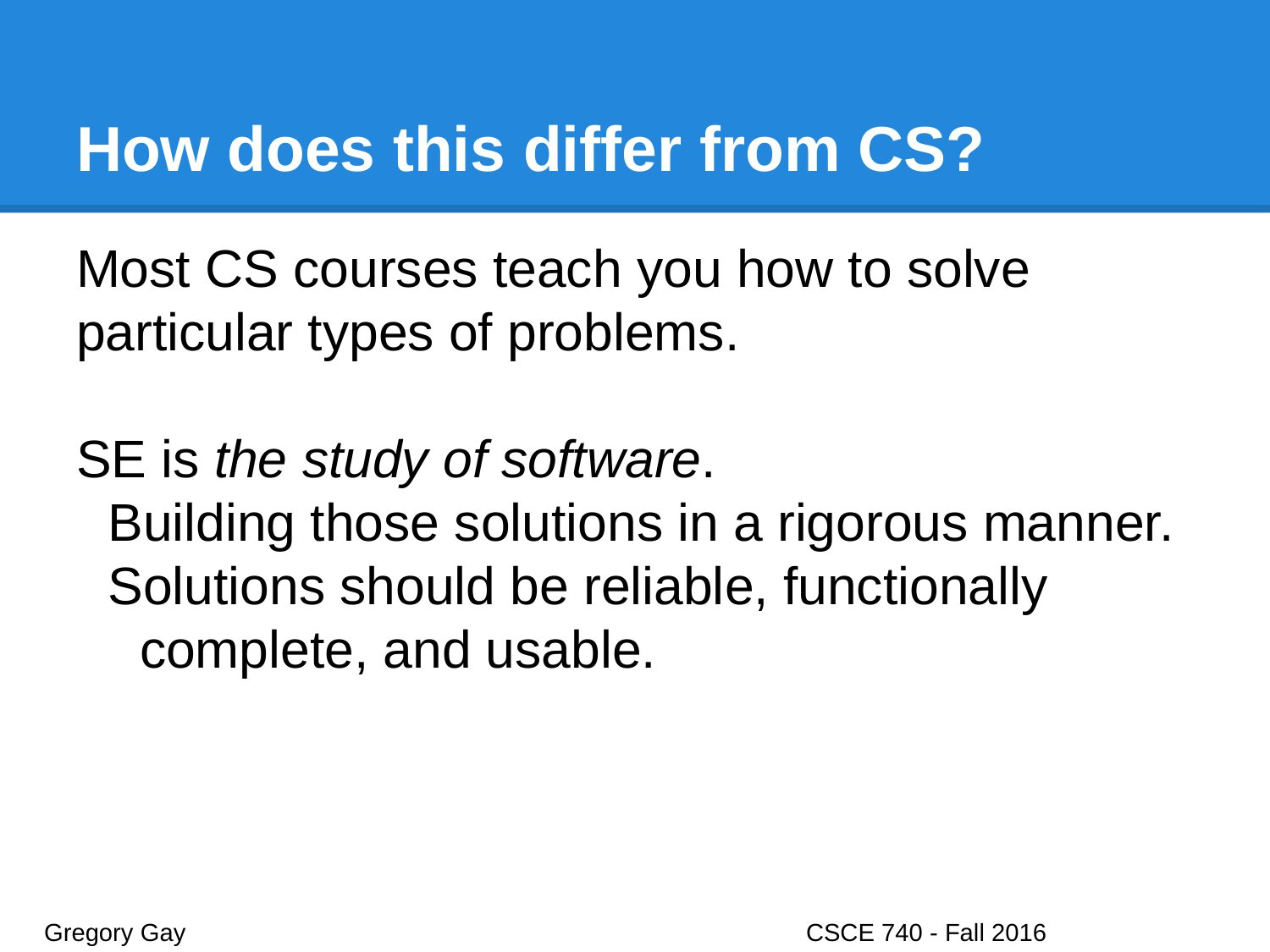

# How does this differ from CS?
Most CS courses teach you how to solve particular types of problems.

SE is the study of software.
Building those solutions in a rigorous manner.
Solutions should be reliable, functionally complete, and usable.

Gregory Gay					CSCE 740 - Fall 2016							4